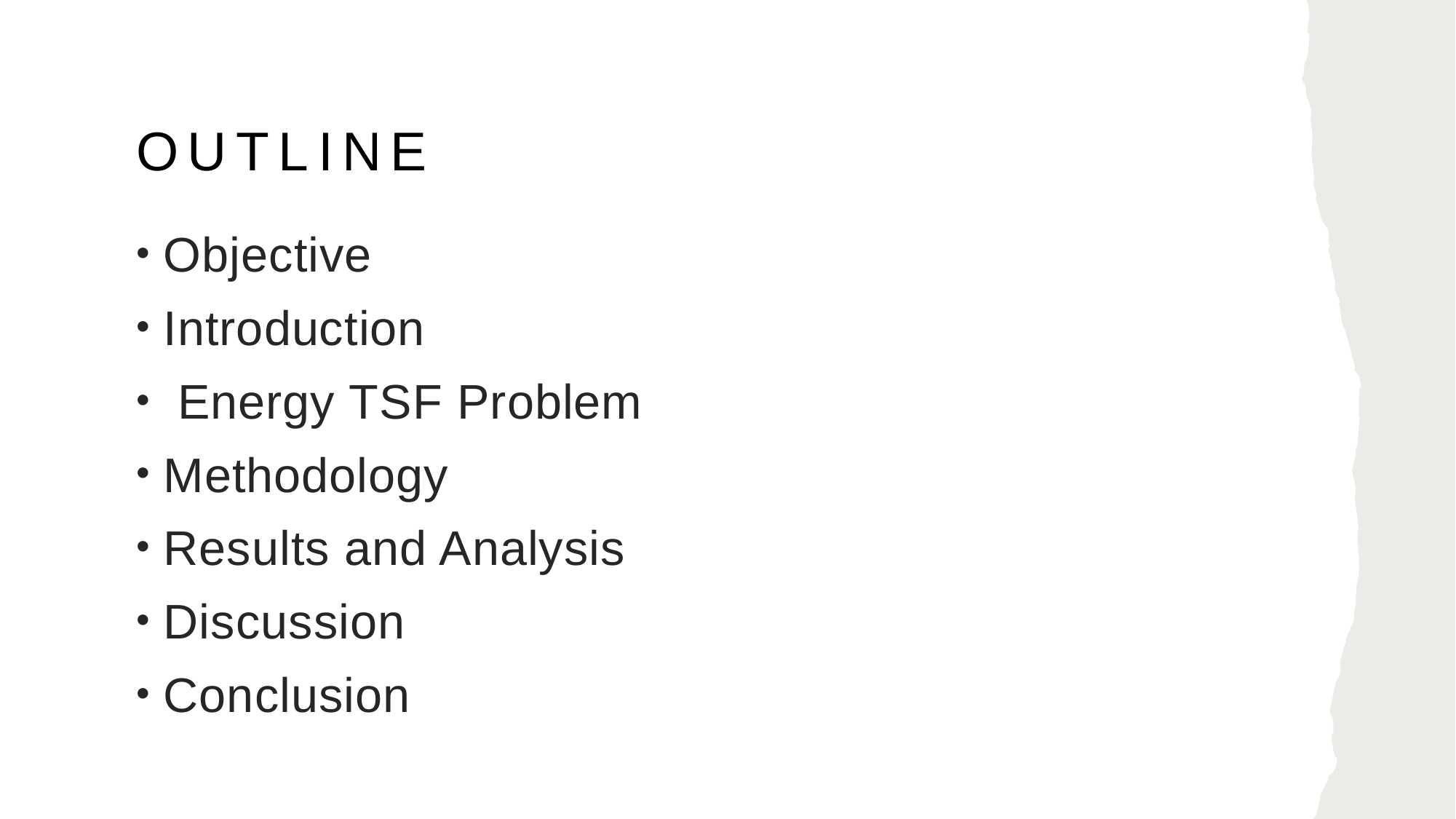

# Outline
Objective
Introduction
 Energy TSF Problem
Methodology
Results and Analysis
Discussion
Conclusion